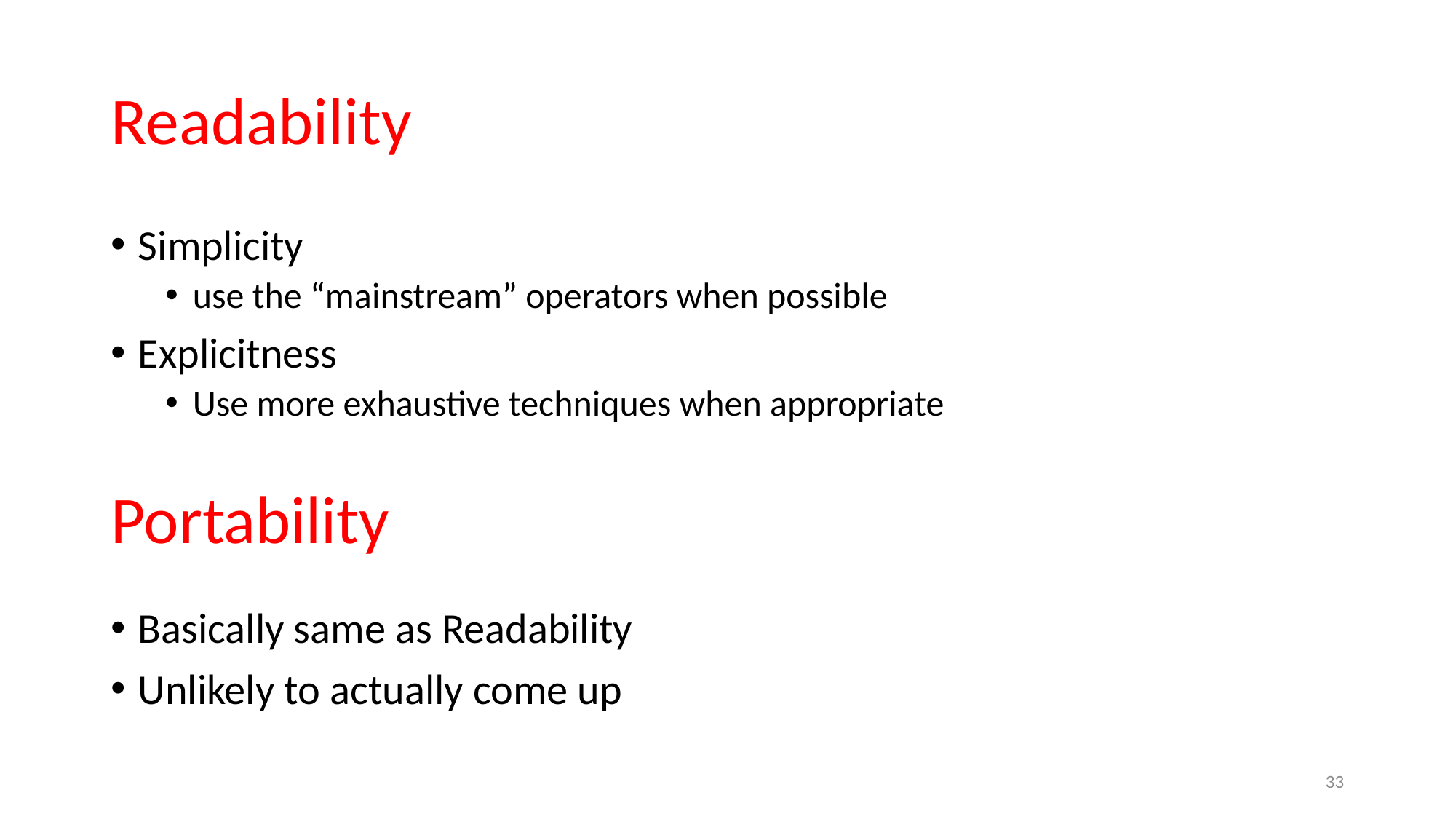

# Readability
Simplicity
use the “mainstream” operators when possible
Explicitness
Use more exhaustive techniques when appropriate
Portability
Basically same as Readability
Unlikely to actually come up
33